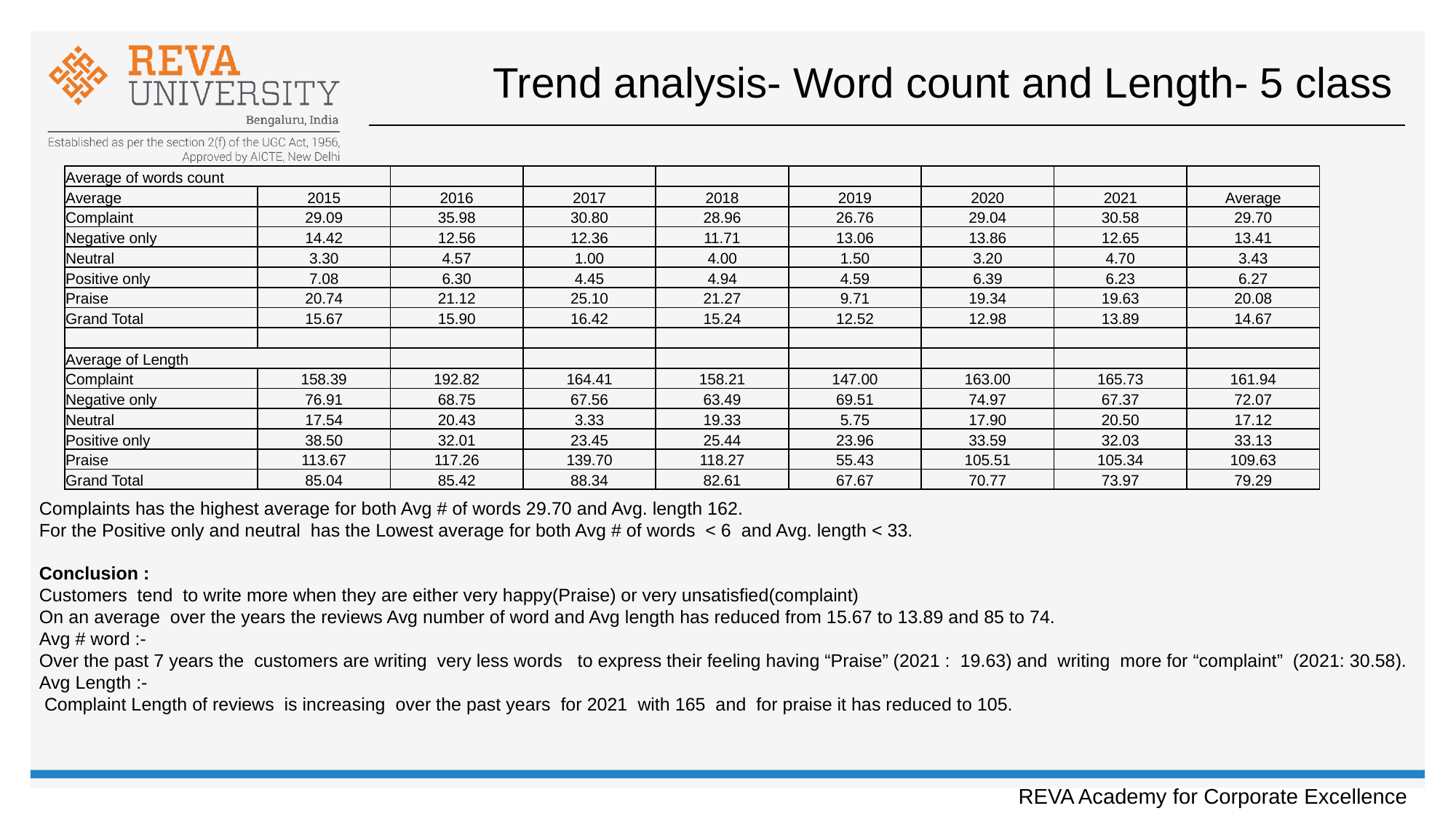

# Trend analysis- Word count and Length- 5 class
| Average of words count |  |  |  |  |  |  |  |  |
| --- | --- | --- | --- | --- | --- | --- | --- | --- |
| Average | 2015 | 2016 | 2017 | 2018 | 2019 | 2020 | 2021 | Average |
| Complaint | 29.09 | 35.98 | 30.80 | 28.96 | 26.76 | 29.04 | 30.58 | 29.70 |
| Negative only | 14.42 | 12.56 | 12.36 | 11.71 | 13.06 | 13.86 | 12.65 | 13.41 |
| Neutral | 3.30 | 4.57 | 1.00 | 4.00 | 1.50 | 3.20 | 4.70 | 3.43 |
| Positive only | 7.08 | 6.30 | 4.45 | 4.94 | 4.59 | 6.39 | 6.23 | 6.27 |
| Praise | 20.74 | 21.12 | 25.10 | 21.27 | 9.71 | 19.34 | 19.63 | 20.08 |
| Grand Total | 15.67 | 15.90 | 16.42 | 15.24 | 12.52 | 12.98 | 13.89 | 14.67 |
|  |  |  |  |  |  |  |  |  |
| Average of Length |  |  |  |  |  |  |  |  |
| Complaint | 158.39 | 192.82 | 164.41 | 158.21 | 147.00 | 163.00 | 165.73 | 161.94 |
| Negative only | 76.91 | 68.75 | 67.56 | 63.49 | 69.51 | 74.97 | 67.37 | 72.07 |
| Neutral | 17.54 | 20.43 | 3.33 | 19.33 | 5.75 | 17.90 | 20.50 | 17.12 |
| Positive only | 38.50 | 32.01 | 23.45 | 25.44 | 23.96 | 33.59 | 32.03 | 33.13 |
| Praise | 113.67 | 117.26 | 139.70 | 118.27 | 55.43 | 105.51 | 105.34 | 109.63 |
| Grand Total | 85.04 | 85.42 | 88.34 | 82.61 | 67.67 | 70.77 | 73.97 | 79.29 |
Complaints has the highest average for both Avg # of words 29.70 and Avg. length 162.
For the Positive only and neutral  has the Lowest average for both Avg # of words  < 6  and Avg. length < 33.

Conclusion :
Customers  tend  to write more when they are either very happy(Praise) or very unsatisfied(complaint)
On an average  over the years the reviews Avg number of word and Avg length has reduced from 15.67 to 13.89 and 85 to 74.
Avg # word :-
Over the past 7 years the  customers are writing  very less words   to express their feeling having “Praise” (2021 :  19.63) and  writing  more for “complaint”  (2021: 30.58).
Avg Length :-
 Complaint Length of reviews  is increasing  over the past years  for 2021  with 165  and  for praise it has reduced to 105.